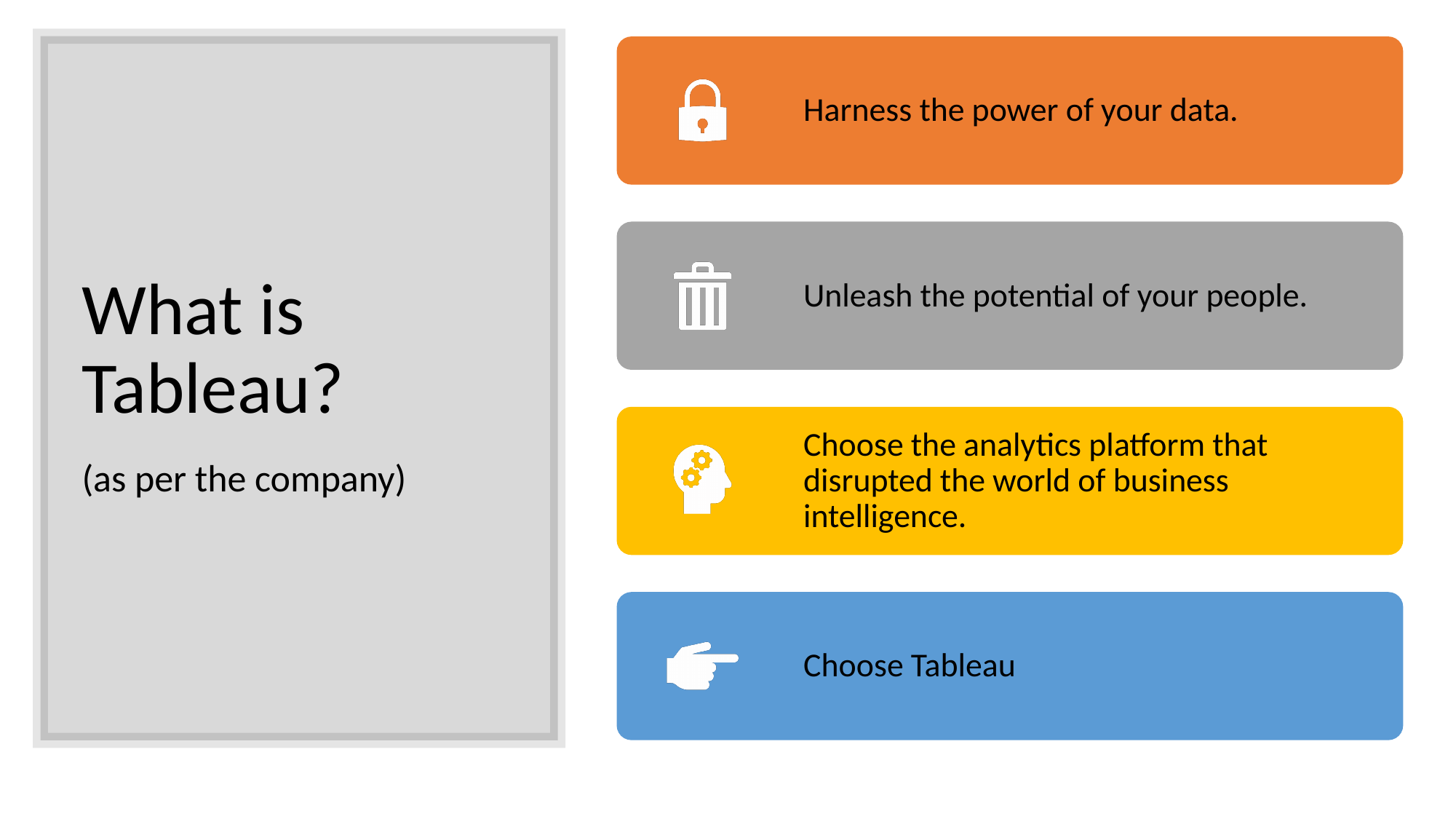

Harness the power of your data.
Unleash the potential of your people.
Choose the analytics platform that disrupted the world of business intelligence.
Choose Tableau
# What is Tableau? (as per the company)